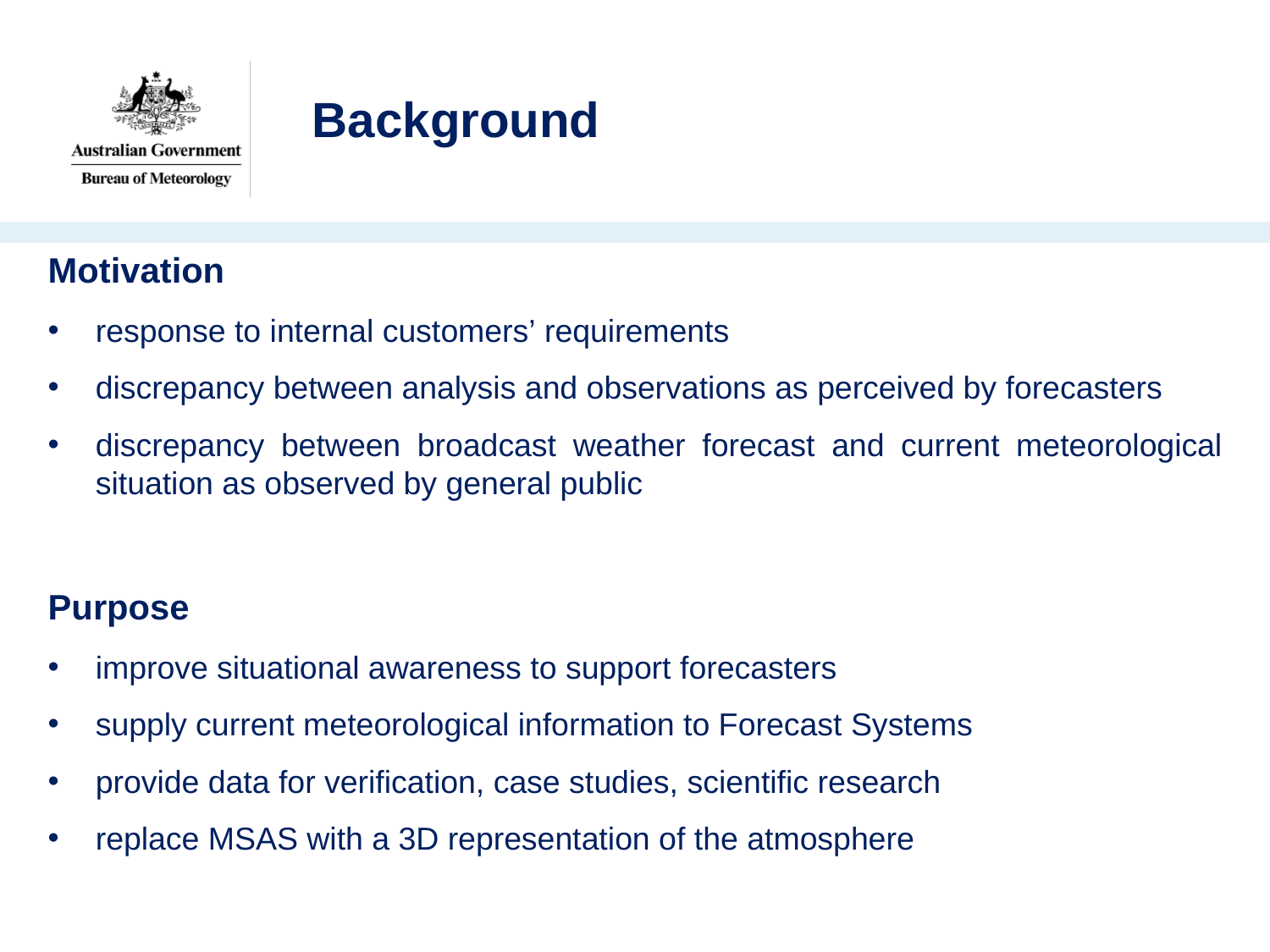

# Background
Motivation
response to internal customers’ requirements
discrepancy between analysis and observations as perceived by forecasters
discrepancy between broadcast weather forecast and current meteorological situation as observed by general public

Purpose
improve situational awareness to support forecasters
supply current meteorological information to Forecast Systems
provide data for verification, case studies, scientific research
replace MSAS with a 3D representation of the atmosphere